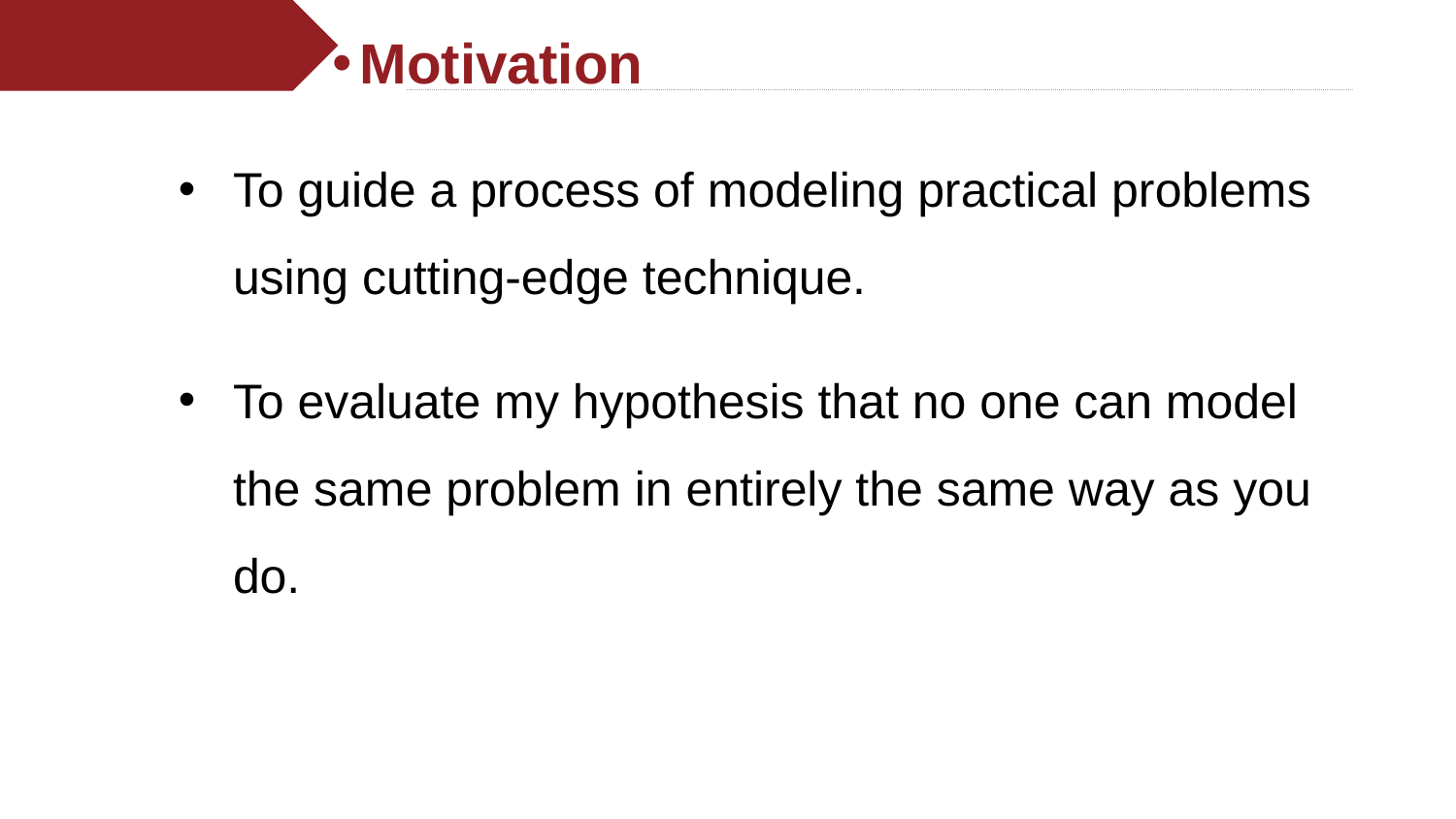

#
Motivation
To guide a process of modeling practical problems  using cutting-edge technique.
To evaluate my hypothesis that no one can model the same problem in entirely the same way as you do.